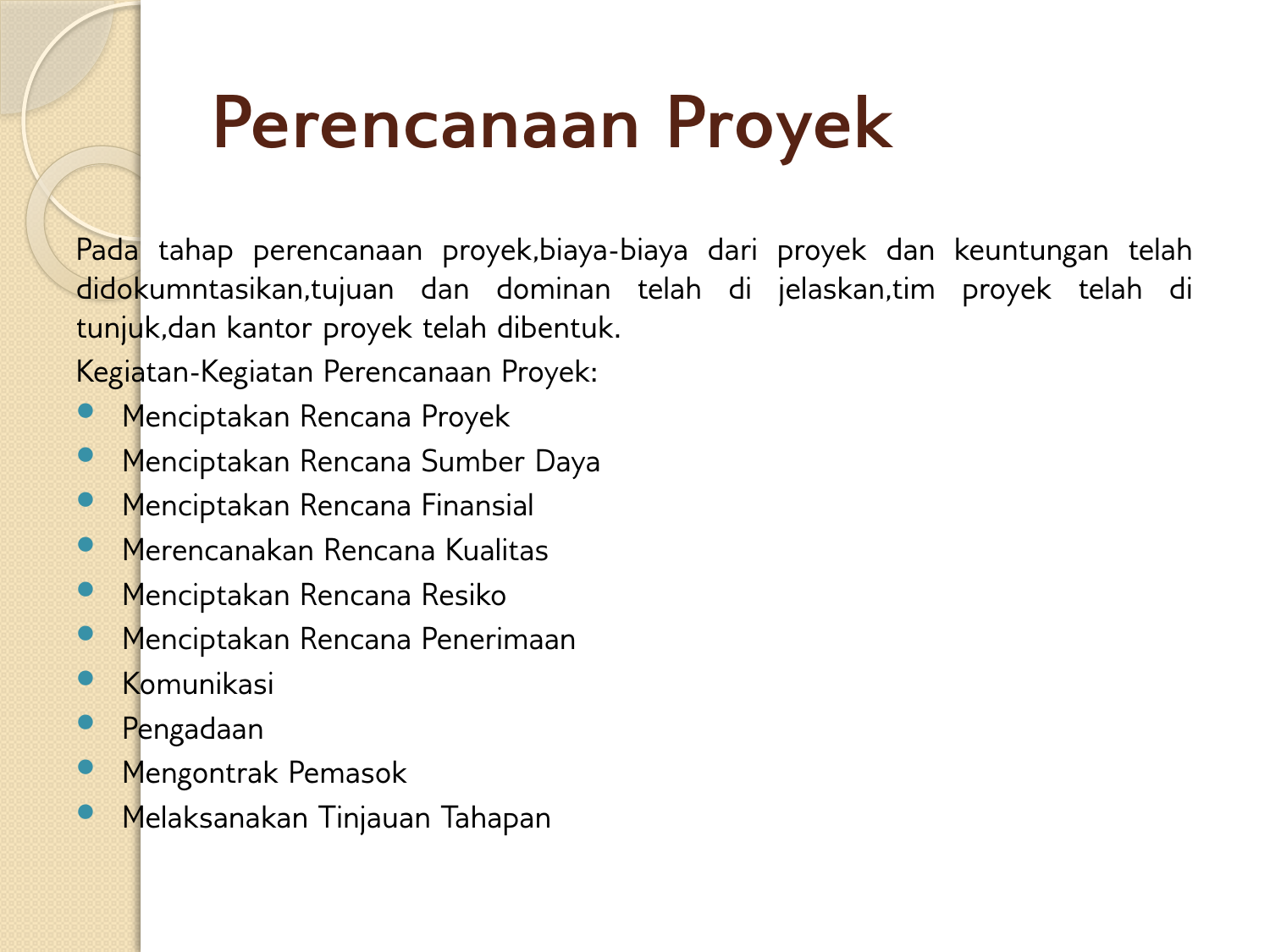

# Perencanaan Proyek
Pada tahap perencanaan proyek,biaya-biaya dari proyek dan keuntungan telah didokumntasikan,tujuan dan dominan telah di jelaskan,tim proyek telah di tunjuk,dan kantor proyek telah dibentuk.
Kegiatan-Kegiatan Perencanaan Proyek:
Menciptakan Rencana Proyek
Menciptakan Rencana Sumber Daya
Menciptakan Rencana Finansial
Merencanakan Rencana Kualitas
Menciptakan Rencana Resiko
Menciptakan Rencana Penerimaan
Komunikasi
Pengadaan
Mengontrak Pemasok
Melaksanakan Tinjauan Tahapan